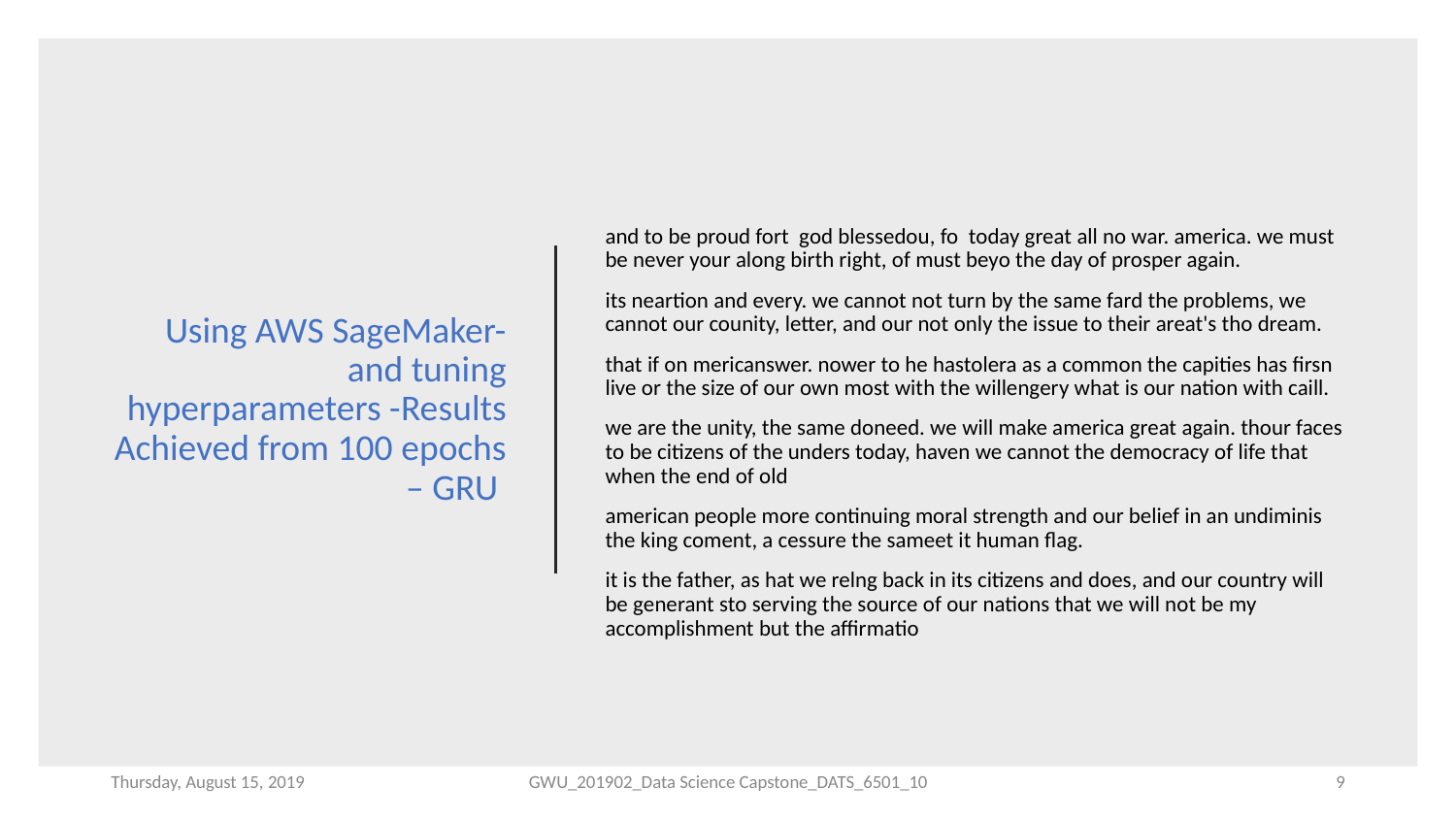

and to be proud fort  god blessedou, fo  today great all no war. america. we must be never your along birth right, of must beyo the day of prosper again.
its neartion and every. we cannot not turn by the same fard the problems, we cannot our counity, letter, and our not only the issue to their areat's tho dream.
that if on mericanswer. nower to he hastolera as a common the capities has firsn live or the size of our own most with the willengery what is our nation with caill.
we are the unity, the same doneed. we will make america great again. thour faces to be citizens of the unders today, haven we cannot the democracy of life that when the end of old
american people more continuing moral strength and our belief in an undiminis the king coment, a cessure the sameet it human flag.
it is the father, as hat we relng back in its citizens and does, and our country will be generant sto serving the source of our nations that we will not be my accomplishment but the affirmatio
# Using AWS SageMaker- and tuning hyperparameters -Results Achieved from 100 epochs – GRU
Thursday, August 15, 2019
GWU_201902_Data Science Capstone_DATS_6501_10
9